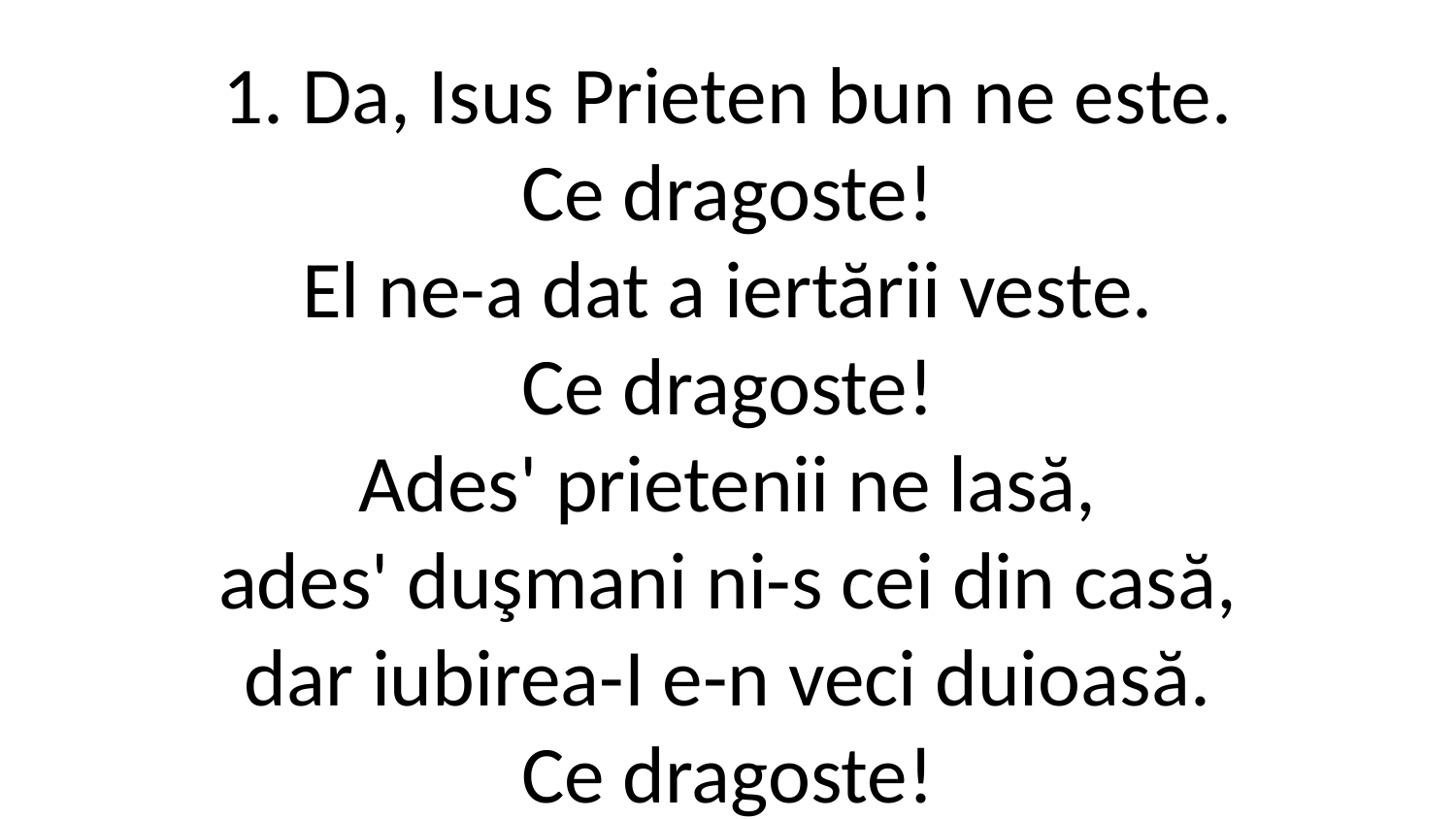

1. Da, Isus Prieten bun ne este.
Ce dragoste!
El ne-a dat a iertării veste.
Ce dragoste!
Ades' prietenii ne lasă,
ades' duşmani ni-s cei din casă,
dar iubirea-I e-n veci duioasă.
Ce dragoste!